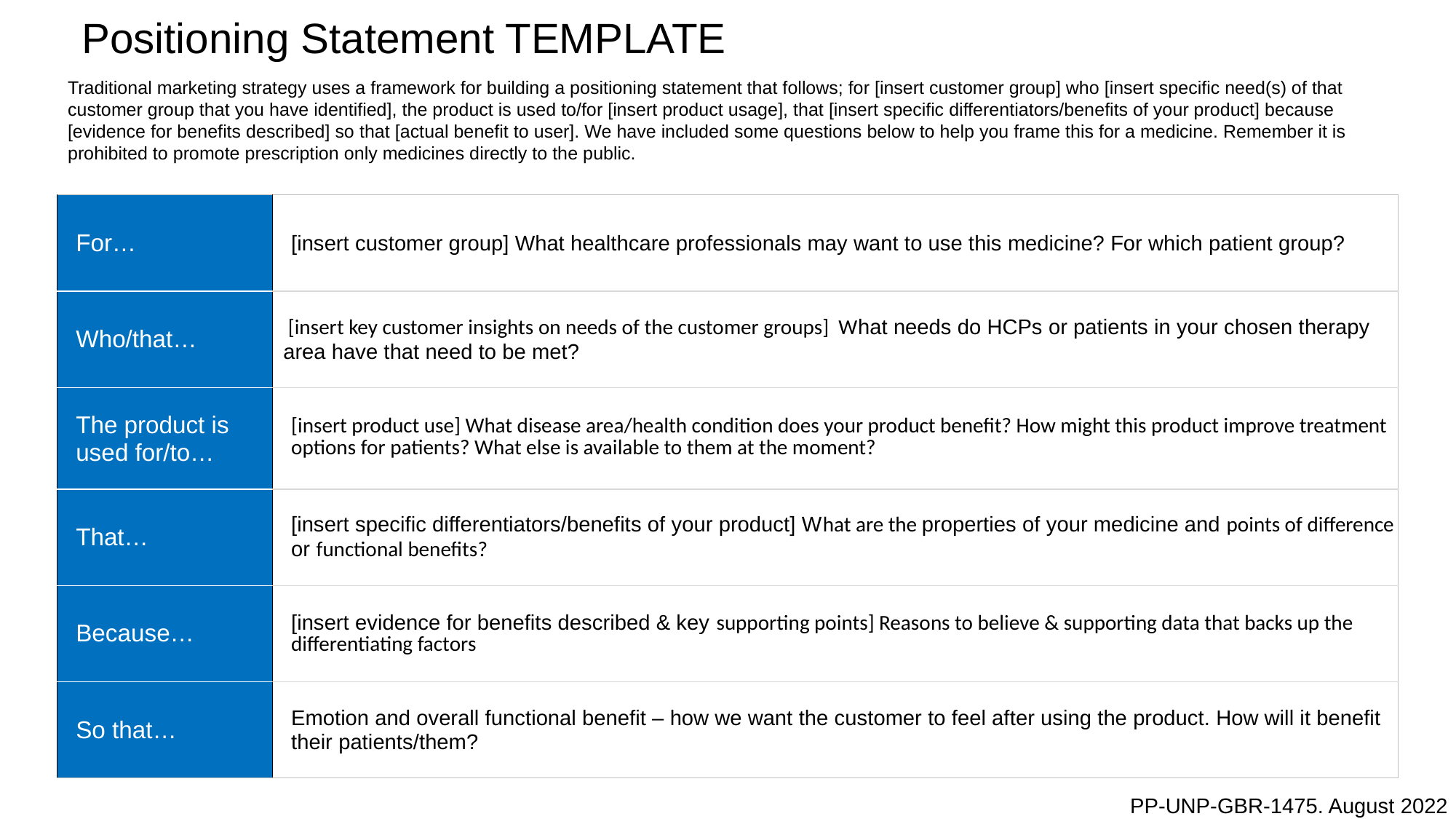

Positioning Statement TEMPLATE
Traditional marketing strategy uses a framework for building a positioning statement that follows; for [insert customer group] who [insert specific need(s) of that customer group that you have identified], the product is used to/for [insert product usage], that [insert specific differentiators/benefits of your product] because [evidence for benefits described] so that [actual benefit to user]. We have included some questions below to help you frame this for a medicine. Remember it is prohibited to promote prescription only medicines directly to the public.
| For… | [insert customer group] What healthcare professionals may want to use this medicine? For which patient group? |
| --- | --- |
| Who/that… | [insert key customer insights on needs of the customer groups] What needs do HCPs or patients in your chosen therapy area have that need to be met? |
| The product is used for/to… | [insert product use] What disease area/health condition does your product benefit? How might this product improve treatment options for patients? What else is available to them at the moment? |
| That… | [insert specific differentiators/benefits of your product] What are the properties of your medicine and points of difference or functional benefits? |
| Because… | [insert evidence for benefits described & key supporting points] Reasons to believe & supporting data that backs up the differentiating factors |
| So that… | Emotion and overall functional benefit – how we want the customer to feel after using the product. How will it benefit their patients/them? |
PP-UNP-GBR-1475. August 2022